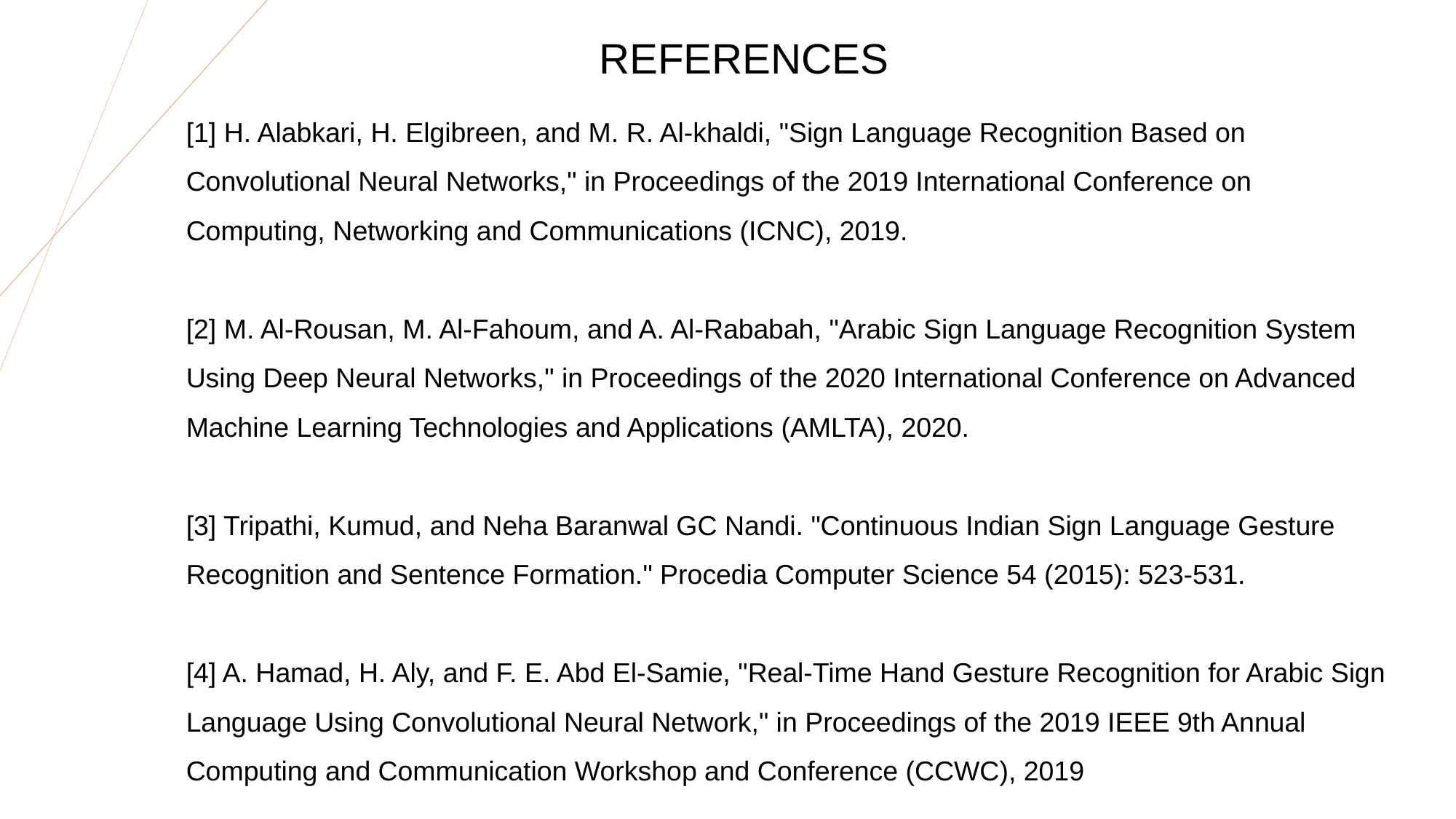

REFERENCES
[1] H. Alabkari, H. Elgibreen, and M. R. Al-khaldi, "Sign Language Recognition Based on Convolutional Neural Networks," in Proceedings of the 2019 International Conference on Computing, Networking and Communications (ICNC), 2019.

[2] M. Al-Rousan, M. Al-Fahoum, and A. Al-Rababah, "Arabic Sign Language Recognition System Using Deep Neural Networks," in Proceedings of the 2020 International Conference on Advanced Machine Learning Technologies and Applications (AMLTA), 2020.

[3] Tripathi, Kumud, and Neha Baranwal GC Nandi. "Continuous Indian Sign Language Gesture Recognition and Sentence Formation." Procedia Computer Science 54 (2015): 523-531.

[4] A. Hamad, H. Aly, and F. E. Abd El-Samie, "Real-Time Hand Gesture Recognition for Arabic Sign Language Using Convolutional Neural Network," in Proceedings of the 2019 IEEE 9th Annual Computing and Communication Workshop and Conference (CCWC), 2019